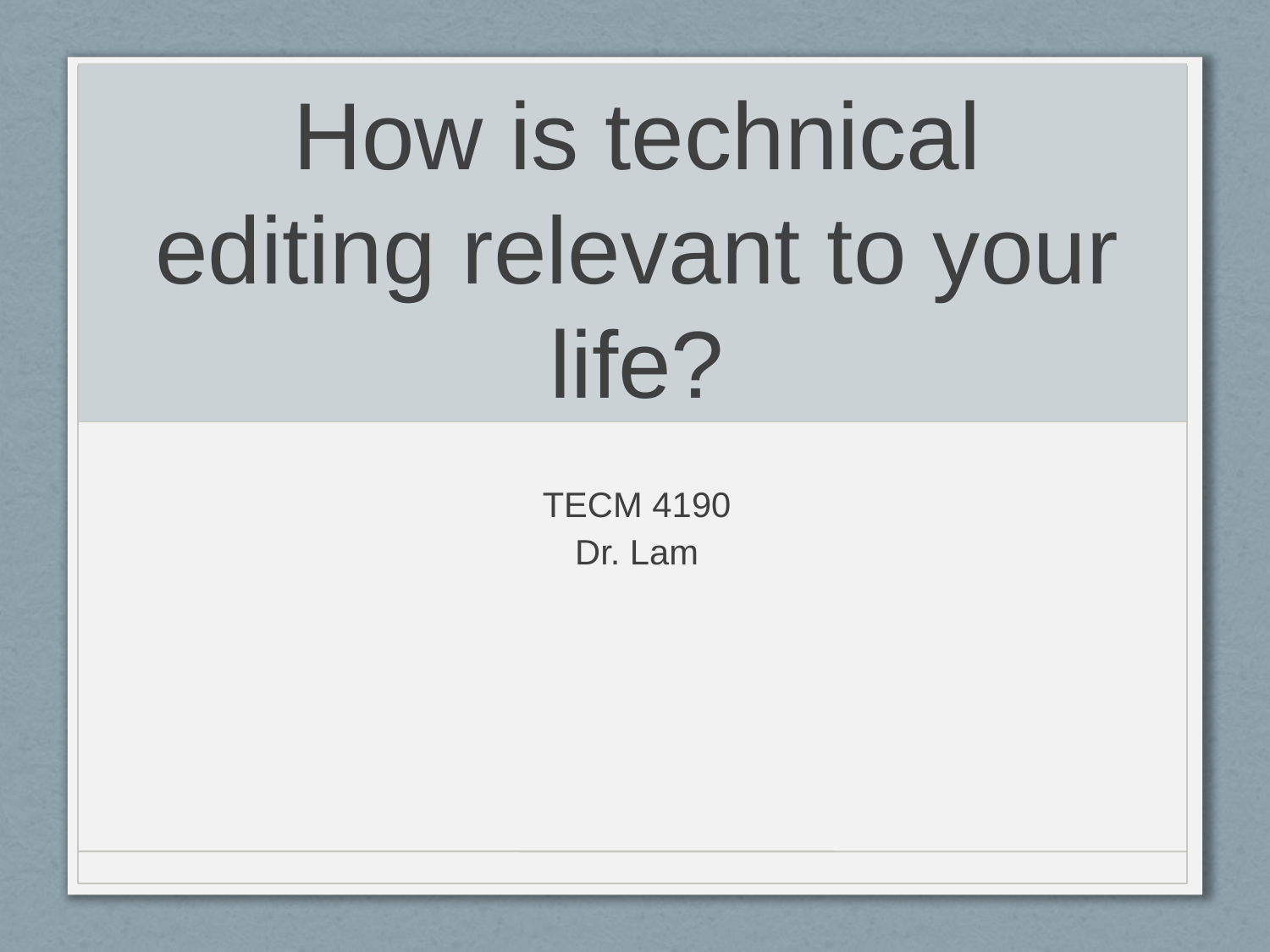

# How is technical editing relevant to your life?
TECM 4190
Dr. Lam